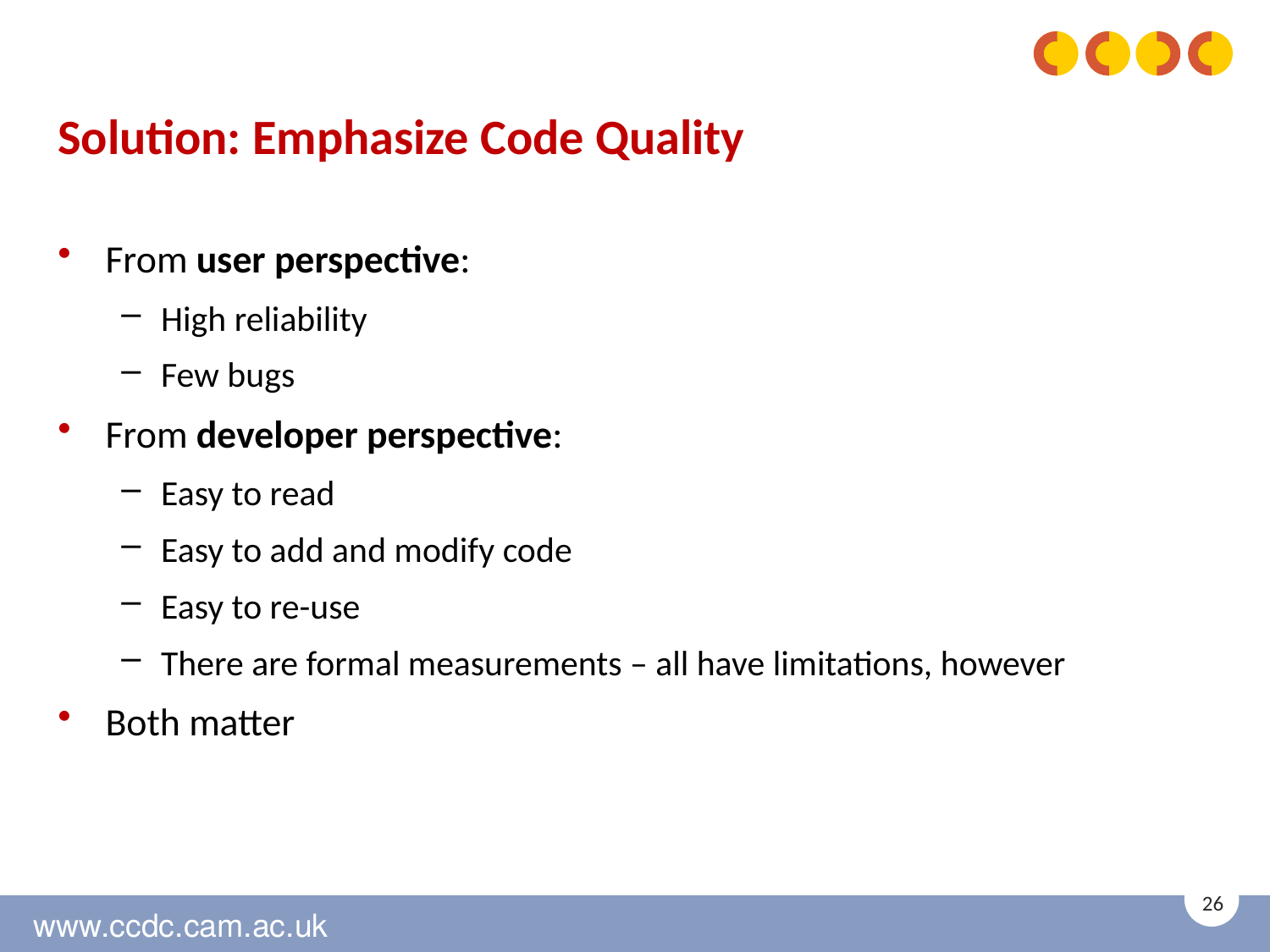

# Solution: Emphasize Code Quality
From user perspective:
High reliability
Few bugs
From developer perspective:
Easy to read
Easy to add and modify code
Easy to re-use
There are formal measurements – all have limitations, however
Both matter